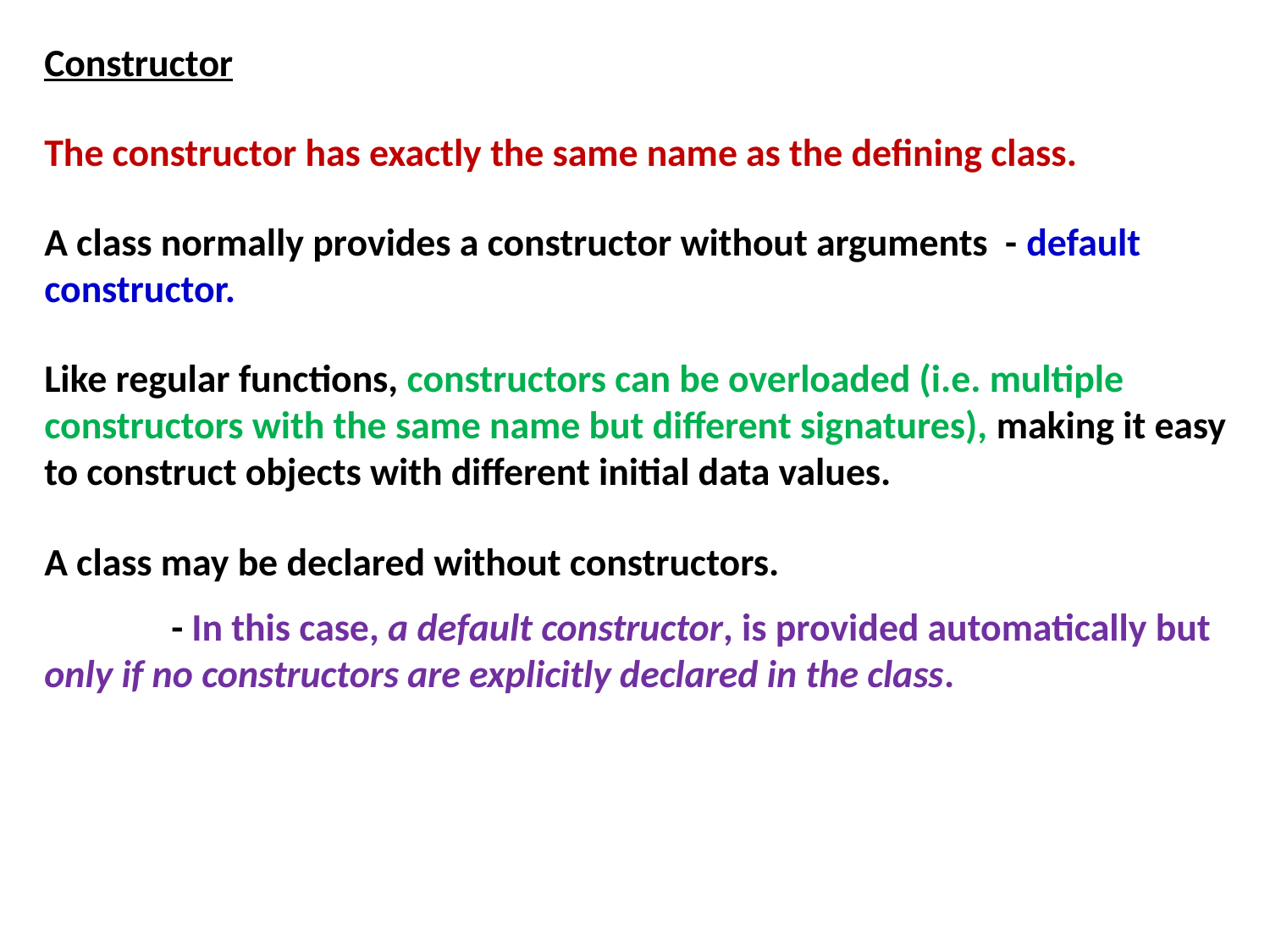

Constructor

The constructor has exactly the same name as the defining class.

A class normally provides a constructor without arguments  - default constructor.

Like regular functions, constructors can be overloaded (i.e. multiple constructors with the same name but different signatures), making it easy to construct objects with different initial data values.

A class may be declared without constructors.
	- In this case, a default constructor, is provided automatically but only if no constructors are explicitly declared in the class.